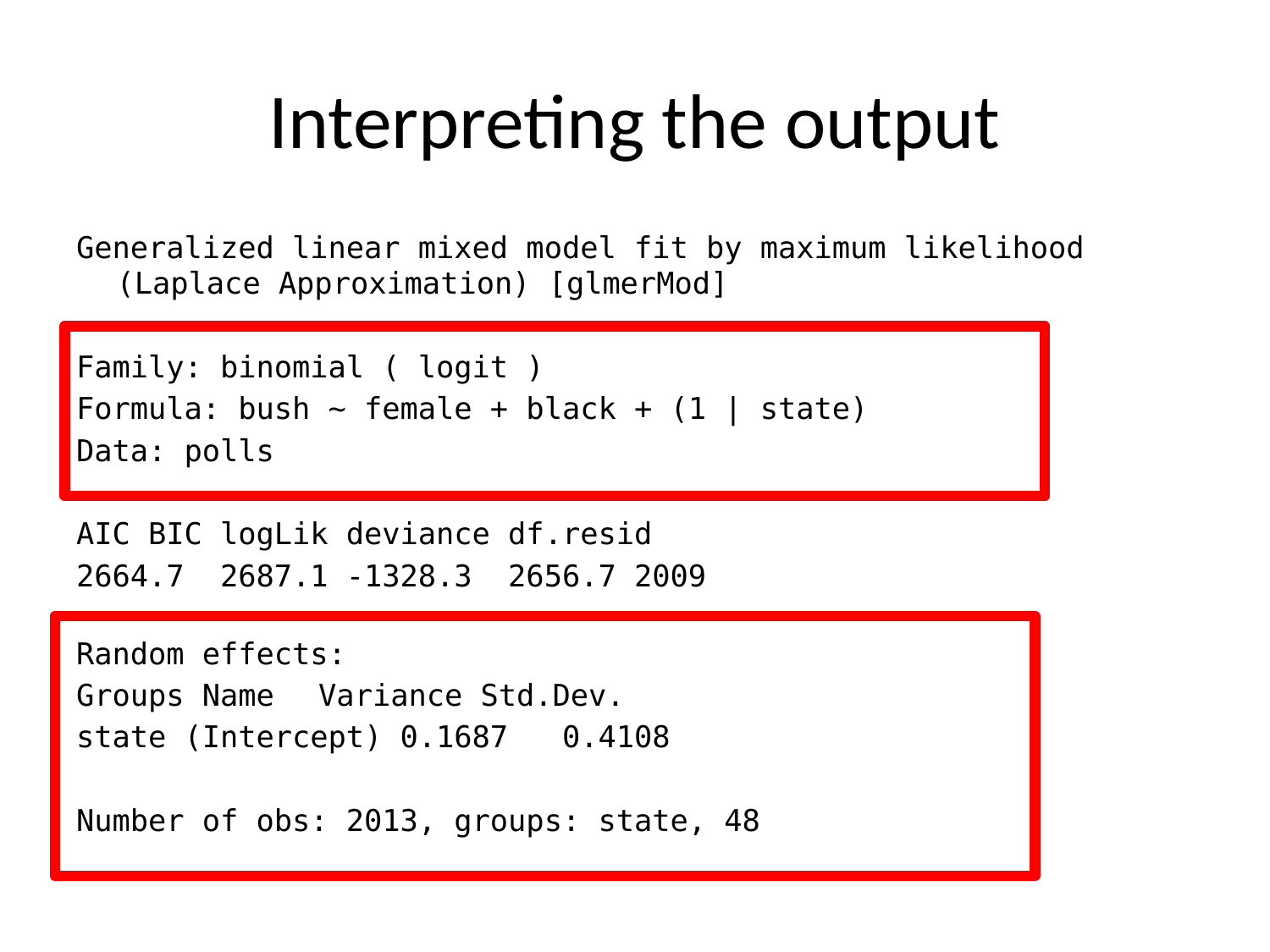

# Interpreting the output
Generalized linear mixed model fit by maximum likelihood (Laplace Approximation) [glmerMod]

Family: binomial ( logit )
Formula: bush ~ female + black + (1 | state)
Data: polls

AIC BIC logLik deviance df.resid
2664.7  2687.1 -1328.3  2656.7 2009
Random effects:
Groups Name 	Variance Std.Dev.
state (Intercept) 0.1687   0.4108

Number of obs: 2013, groups: state, 48